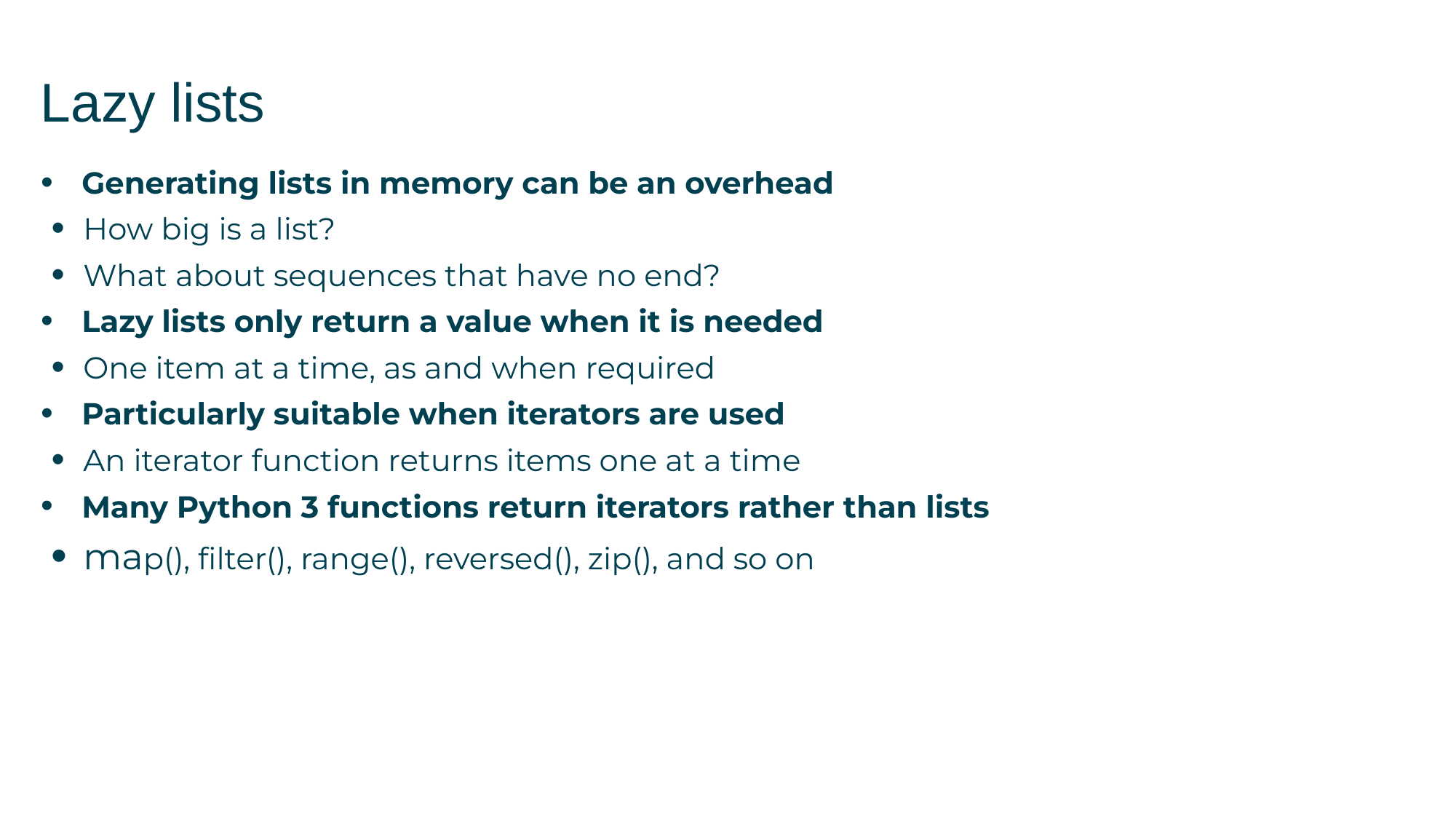

# Lazy lists
Generating lists in memory can be an overhead
How big is a list?
What about sequences that have no end?
Lazy lists only return a value when it is needed
One item at a time, as and when required
Particularly suitable when iterators are used
An iterator function returns items one at a time
Many Python 3 functions return iterators rather than lists
map(), filter(), range(), reversed(), zip(), and so on